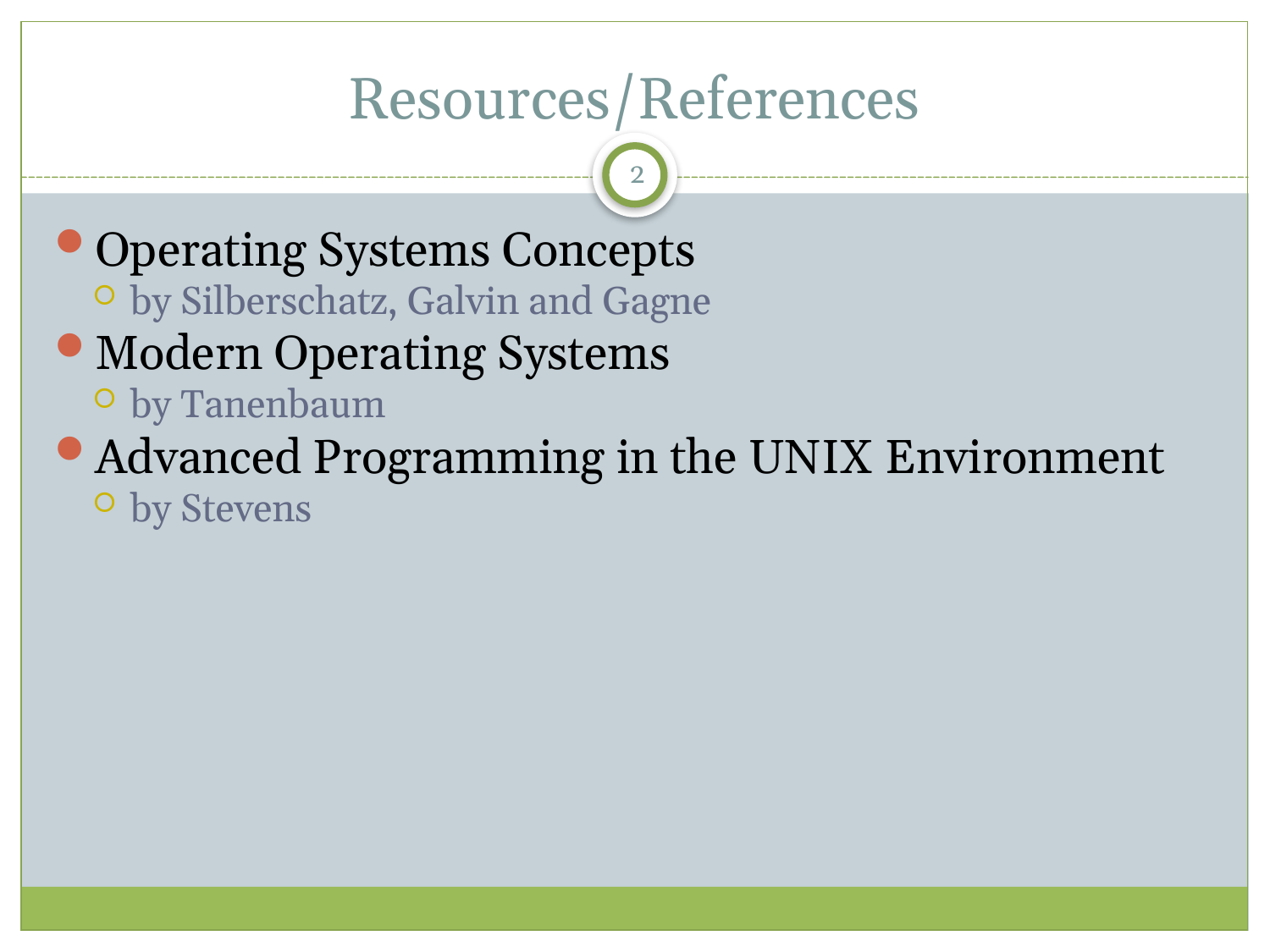

Resources/References
2
Operating Systems Concepts
by Silberschatz, Galvin and Gagne
Modern Operating Systems
by Tanenbaum
Advanced Programming in the UNIX Environment
by Stevens